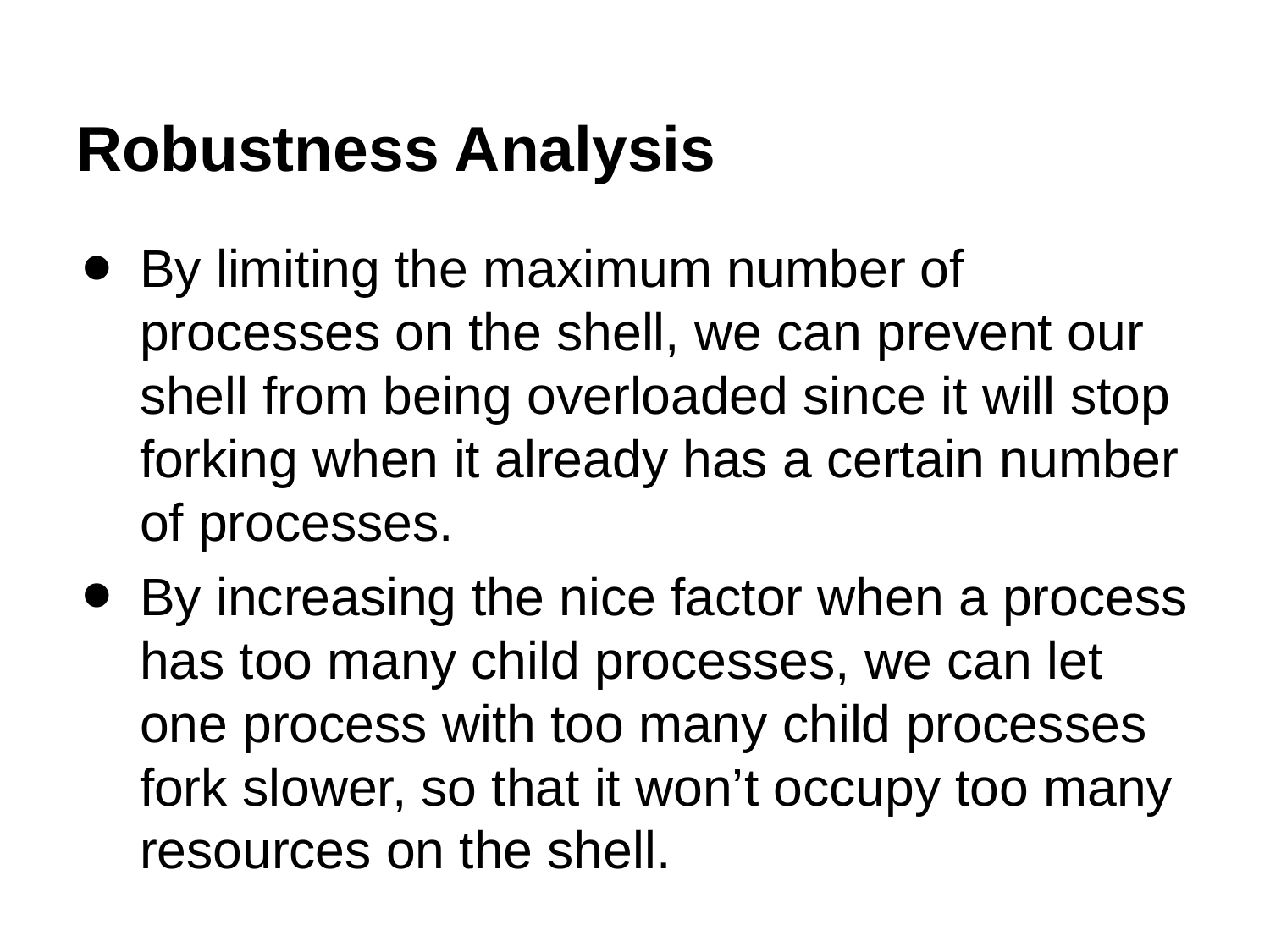

# Robustness Analysis
By limiting the maximum number of processes on the shell, we can prevent our shell from being overloaded since it will stop forking when it already has a certain number of processes.
By increasing the nice factor when a process has too many child processes, we can let one process with too many child processes fork slower, so that it won’t occupy too many resources on the shell.